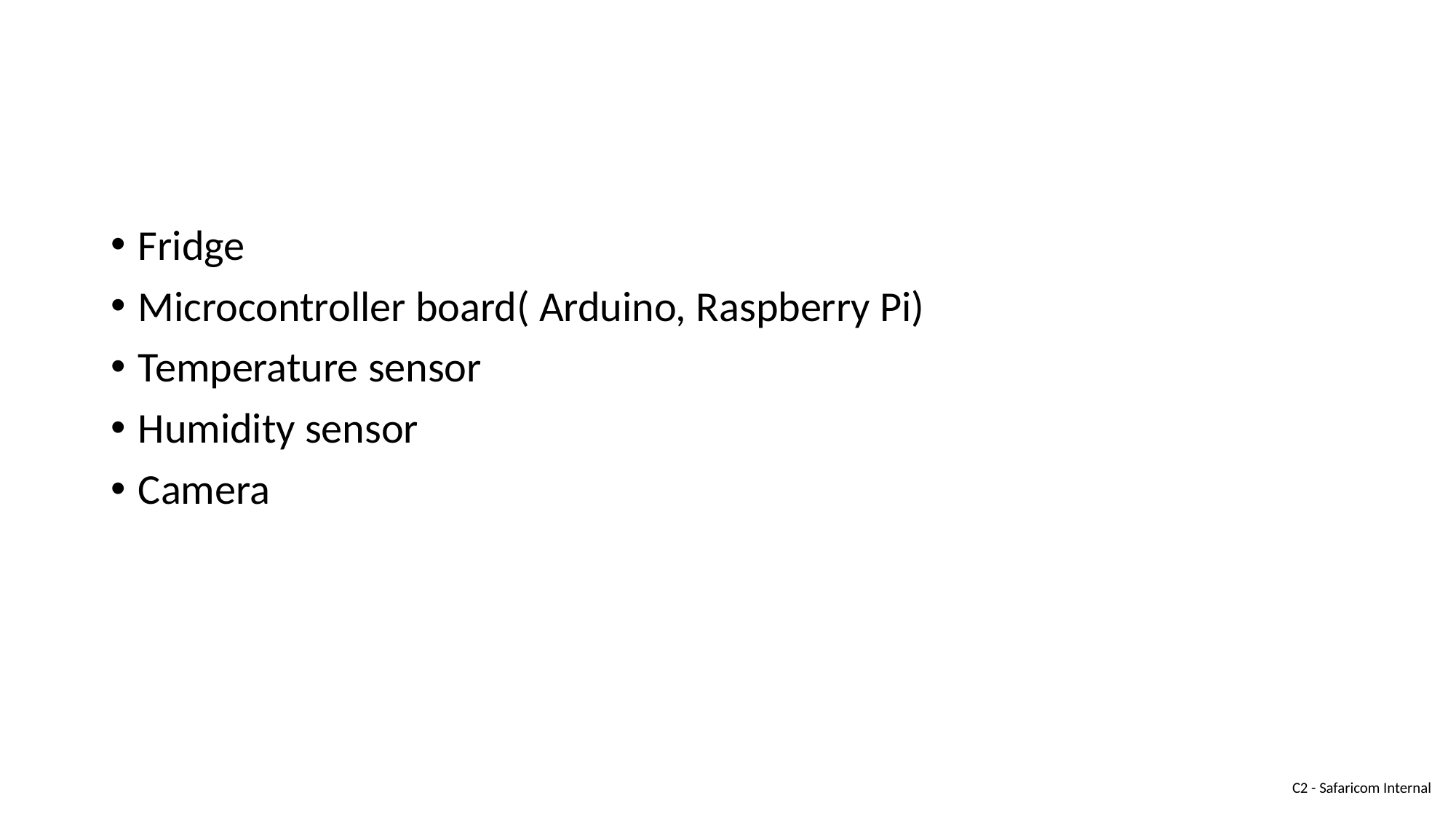

Fridge
Microcontroller board( Arduino, Raspberry Pi)
Temperature sensor
Humidity sensor
Camera